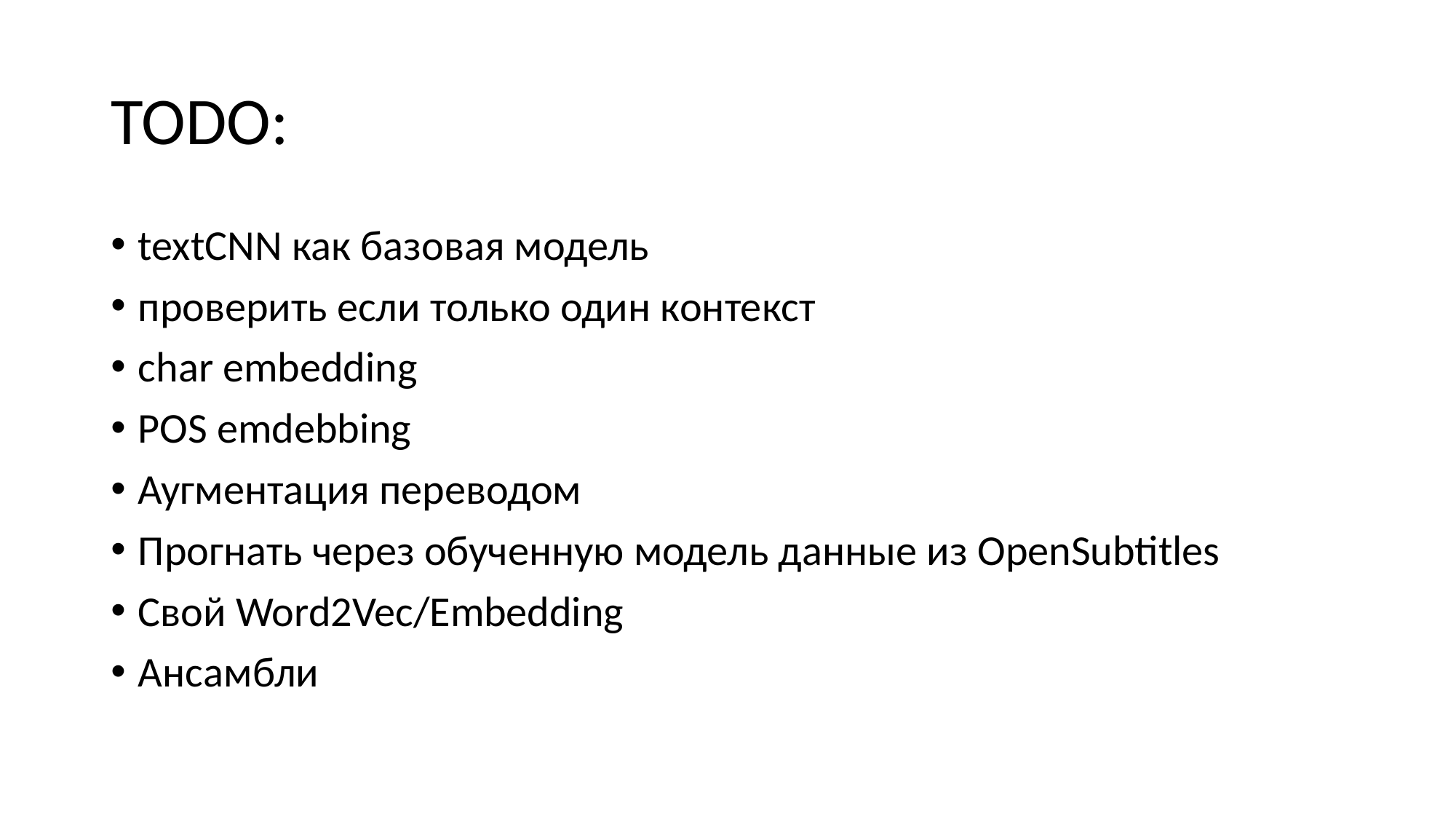

# TODO:
textCNN как базовая модель
проверить если только один контекст
char embedding
POS emdebbing
Аугментация переводом
Прогнать через обученную модель данные из OpenSubtitles
Свой Word2Vec/Embedding
Ансамбли